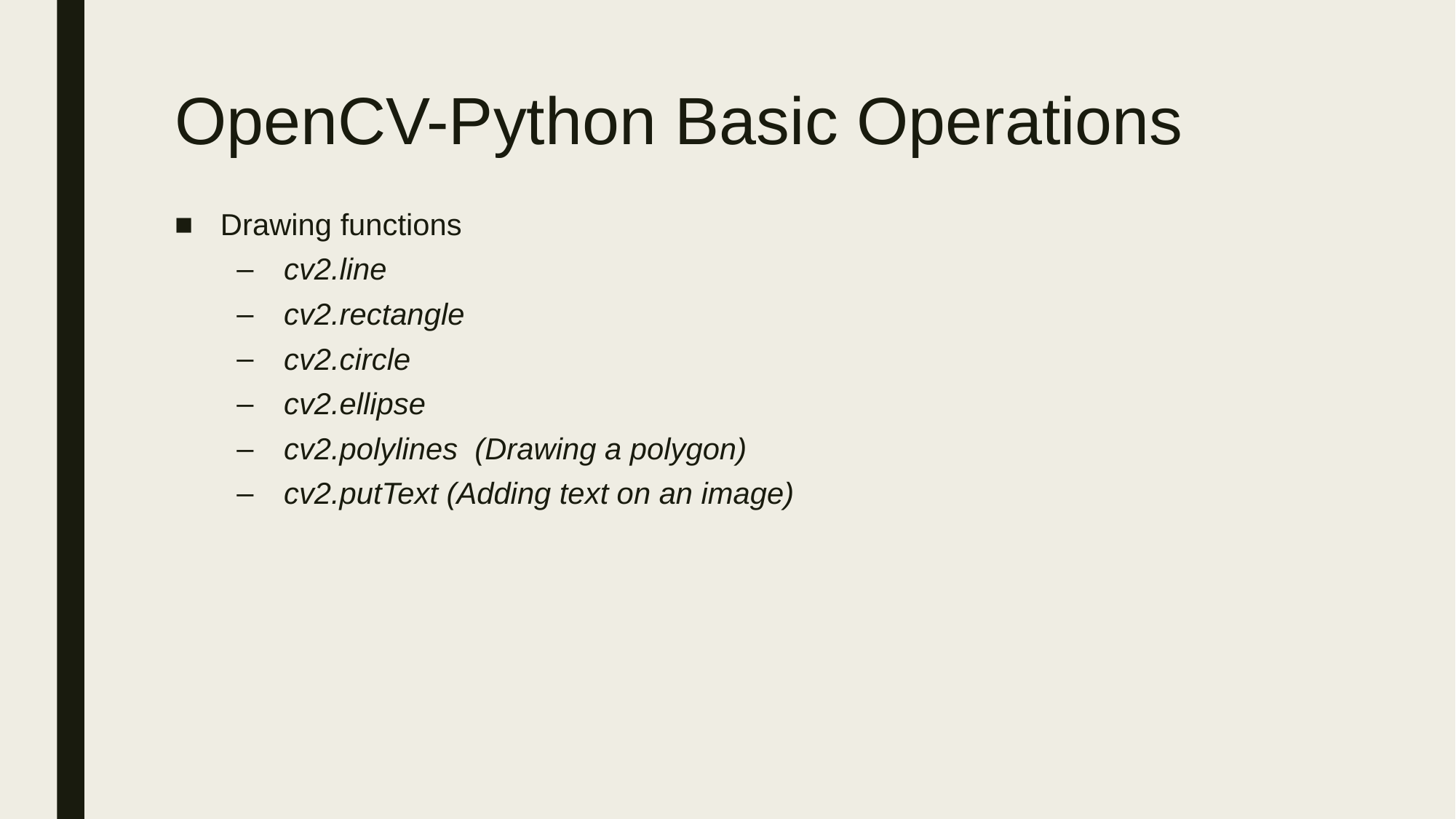

# OpenCV-Python Basic Operations
Drawing functions
cv2.line
cv2.rectangle
cv2.circle
cv2.ellipse
cv2.polylines  (Drawing a polygon)
cv2.putText (Adding text on an image)